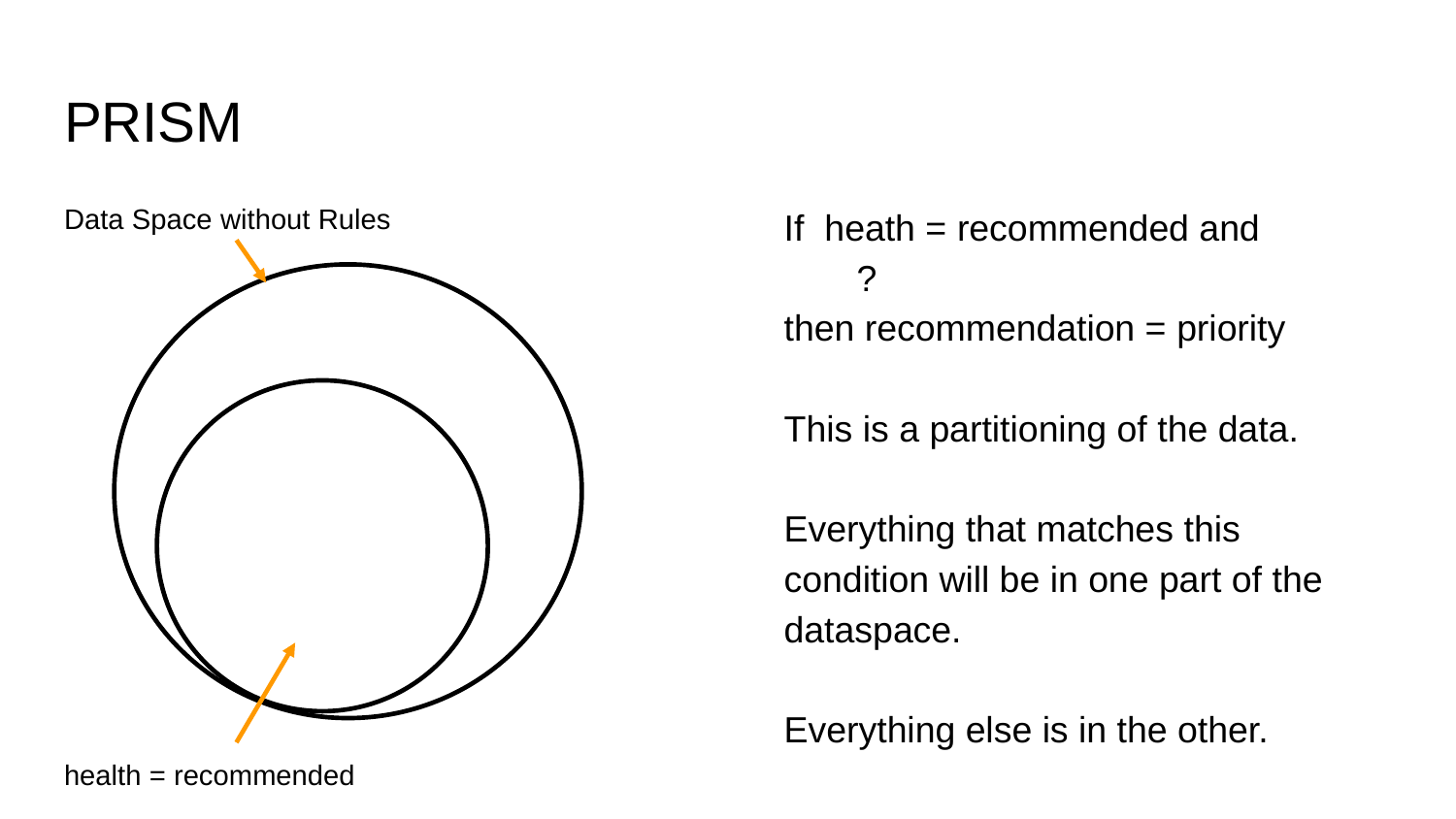

# PRISM
If  heath = recommended and
?
then recommendation = priority

This is a partitioning of the data.

Everything that matches this condition will be in one part of the dataspace.

Everything else is in the other.
Data Space without Rules

health = recommended